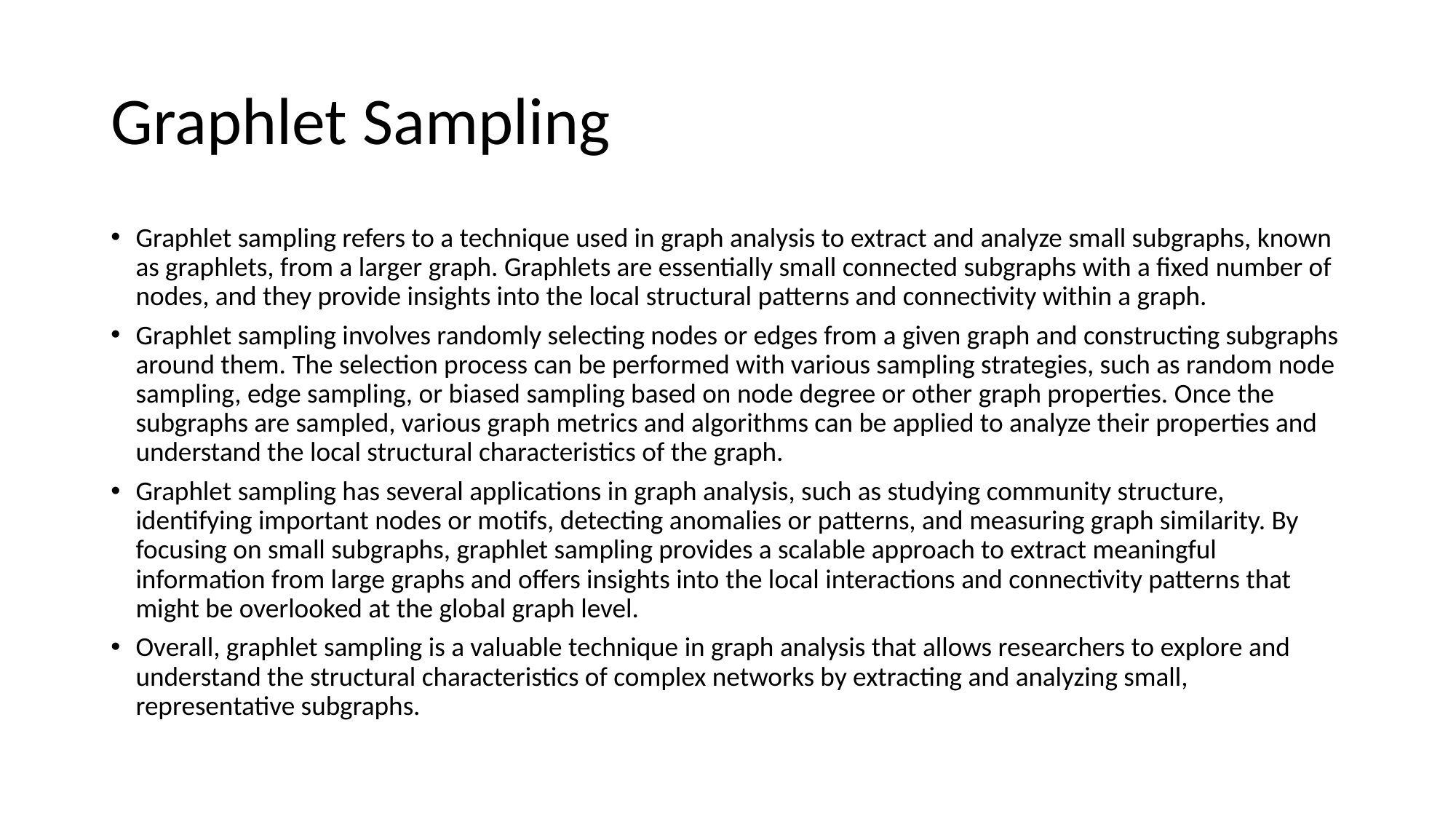

# Graphlet Sampling
Graphlet sampling refers to a technique used in graph analysis to extract and analyze small subgraphs, known as graphlets, from a larger graph. Graphlets are essentially small connected subgraphs with a fixed number of nodes, and they provide insights into the local structural patterns and connectivity within a graph.
Graphlet sampling involves randomly selecting nodes or edges from a given graph and constructing subgraphs around them. The selection process can be performed with various sampling strategies, such as random node sampling, edge sampling, or biased sampling based on node degree or other graph properties. Once the subgraphs are sampled, various graph metrics and algorithms can be applied to analyze their properties and understand the local structural characteristics of the graph.
Graphlet sampling has several applications in graph analysis, such as studying community structure, identifying important nodes or motifs, detecting anomalies or patterns, and measuring graph similarity. By focusing on small subgraphs, graphlet sampling provides a scalable approach to extract meaningful information from large graphs and offers insights into the local interactions and connectivity patterns that might be overlooked at the global graph level.
Overall, graphlet sampling is a valuable technique in graph analysis that allows researchers to explore and understand the structural characteristics of complex networks by extracting and analyzing small, representative subgraphs.